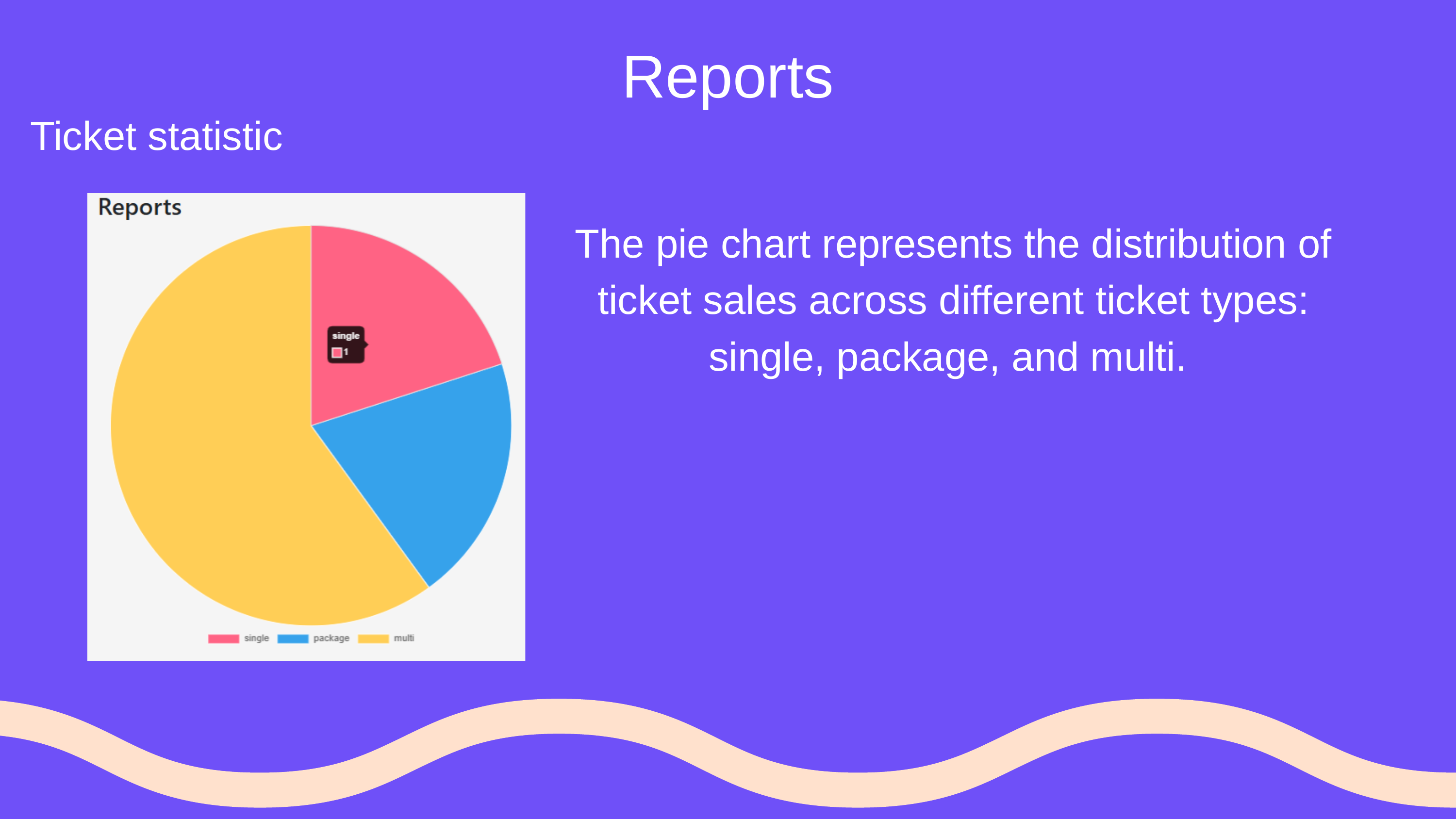

Reports
Ticket statistic

The pie chart represents the distribution of ticket sales across different ticket types: single, package, and multi.